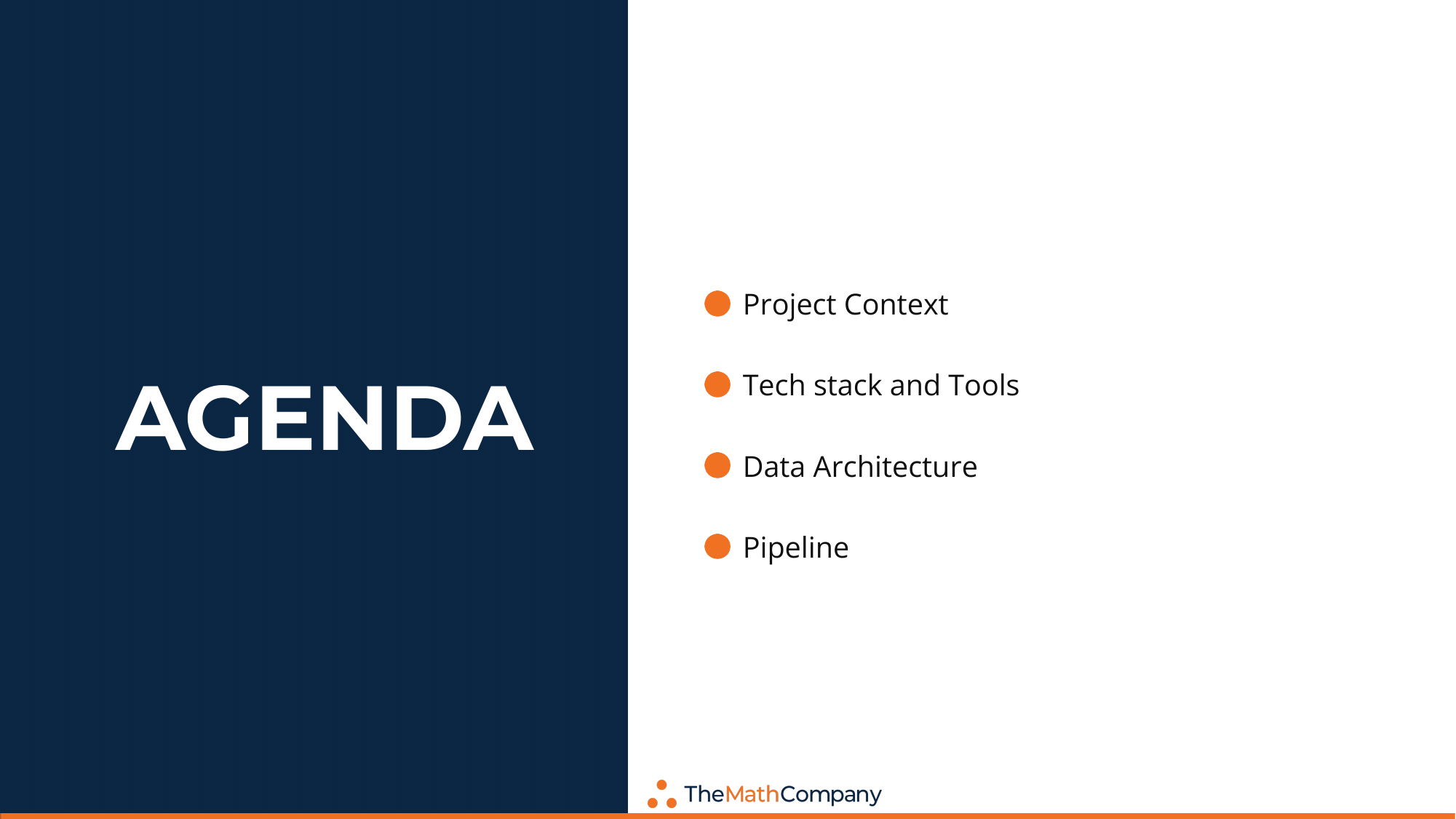

Project Context
Tech stack and Tools
Data Architecture
Pipeline

# AGENDA